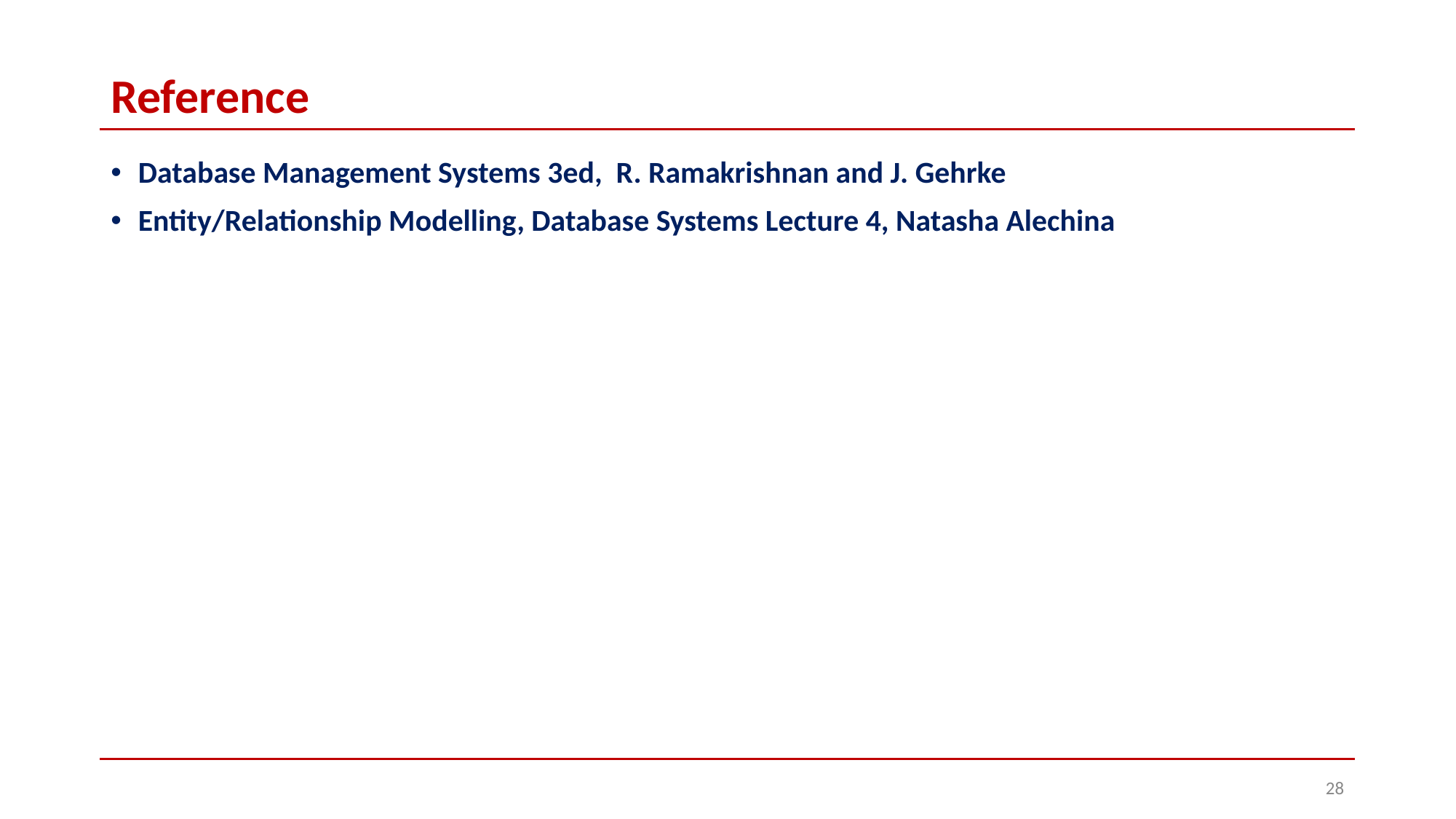

# Reference
Database Management Systems 3ed,  R. Ramakrishnan and J. Gehrke
Entity/Relationship Modelling, Database Systems Lecture 4, Natasha Alechina

28